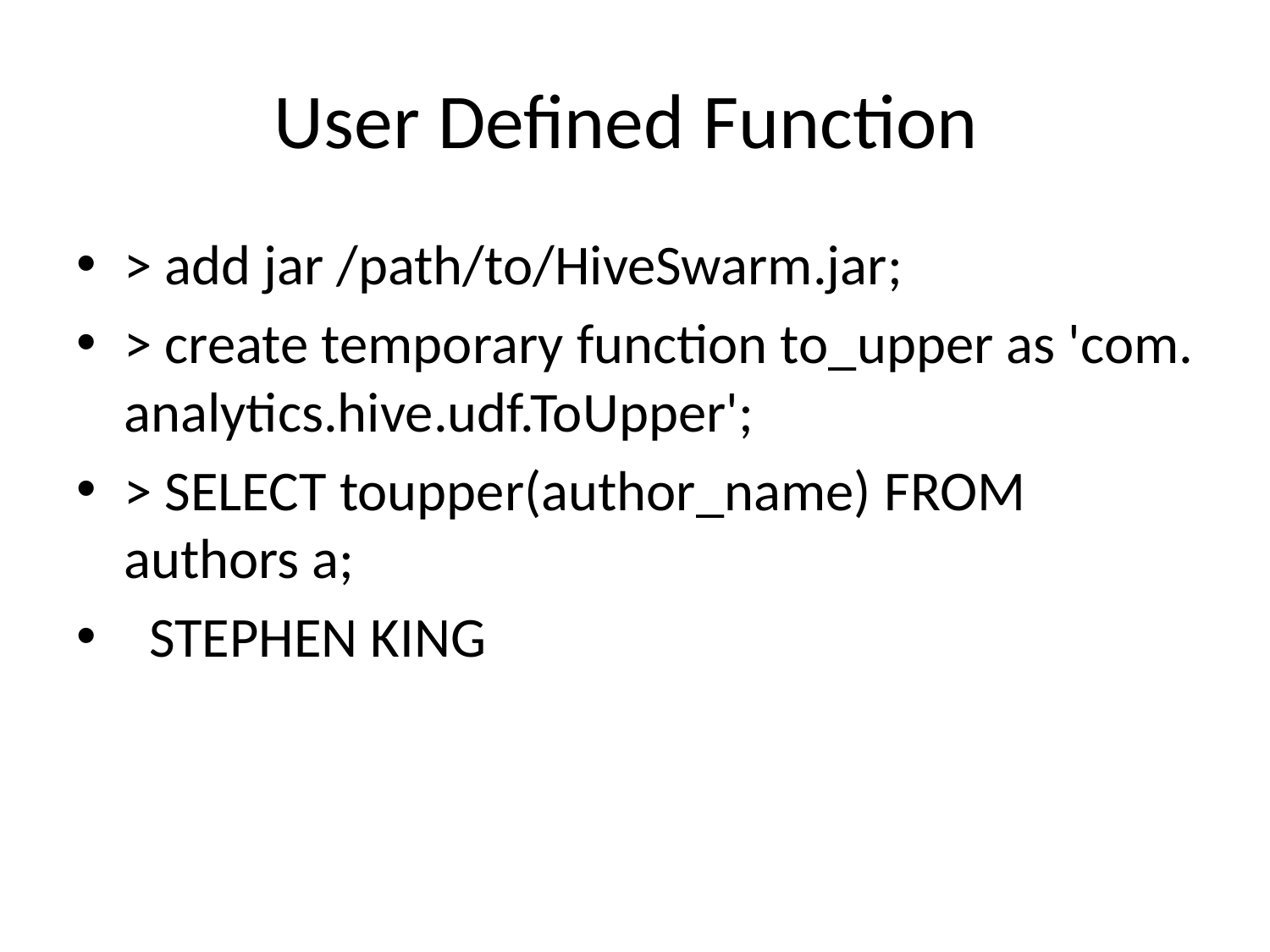

# User Defined Function
> add jar /path/to/HiveSwarm.jar;
> create temporary function to_upper as 'com. analytics.hive.udf.ToUpper';
> SELECT toupper(author_name) FROM authors a;
  STEPHEN KING